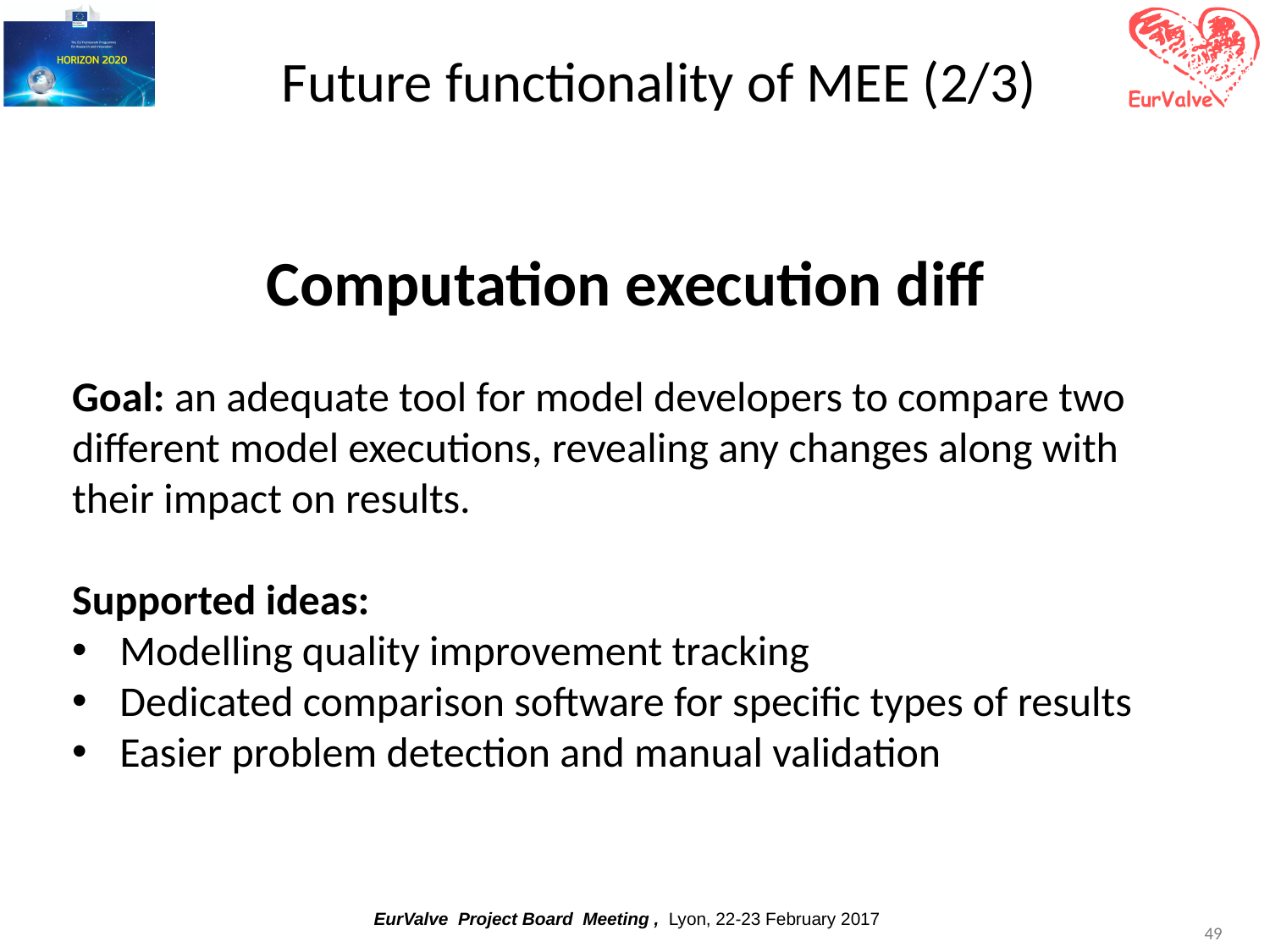

Future functionality of MEE (2/3)

Computation execution diff

Goal: an adequate tool for model developers to compare two different model executions, revealing any changes along with their impact on results.

Supported ideas:
Modelling quality improvement tracking
Dedicated comparison software for specific types of results
Easier problem detection and manual validation